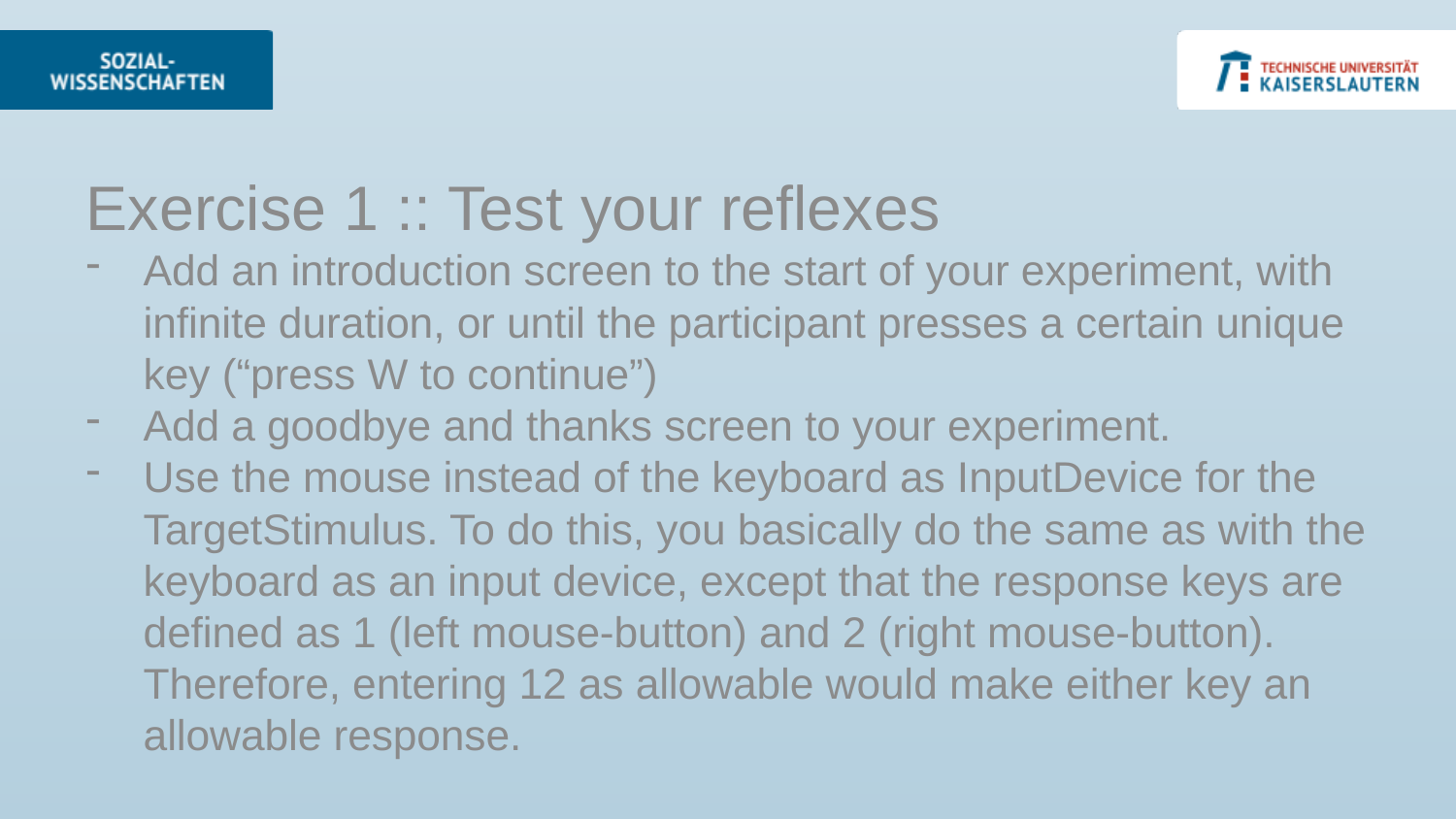

Exercise 1 :: Test your reflexes
Add an introduction screen to the start of your experiment, with infinite duration, or until the participant presses a certain unique key (“press W to continue”)
Add a goodbye and thanks screen to your experiment.
Use the mouse instead of the keyboard as InputDevice for the TargetStimulus. To do this, you basically do the same as with the keyboard as an input device, except that the response keys are defined as 1 (left mouse-button) and 2 (right mouse-button). Therefore, entering 12 as allowable would make either key an allowable response.